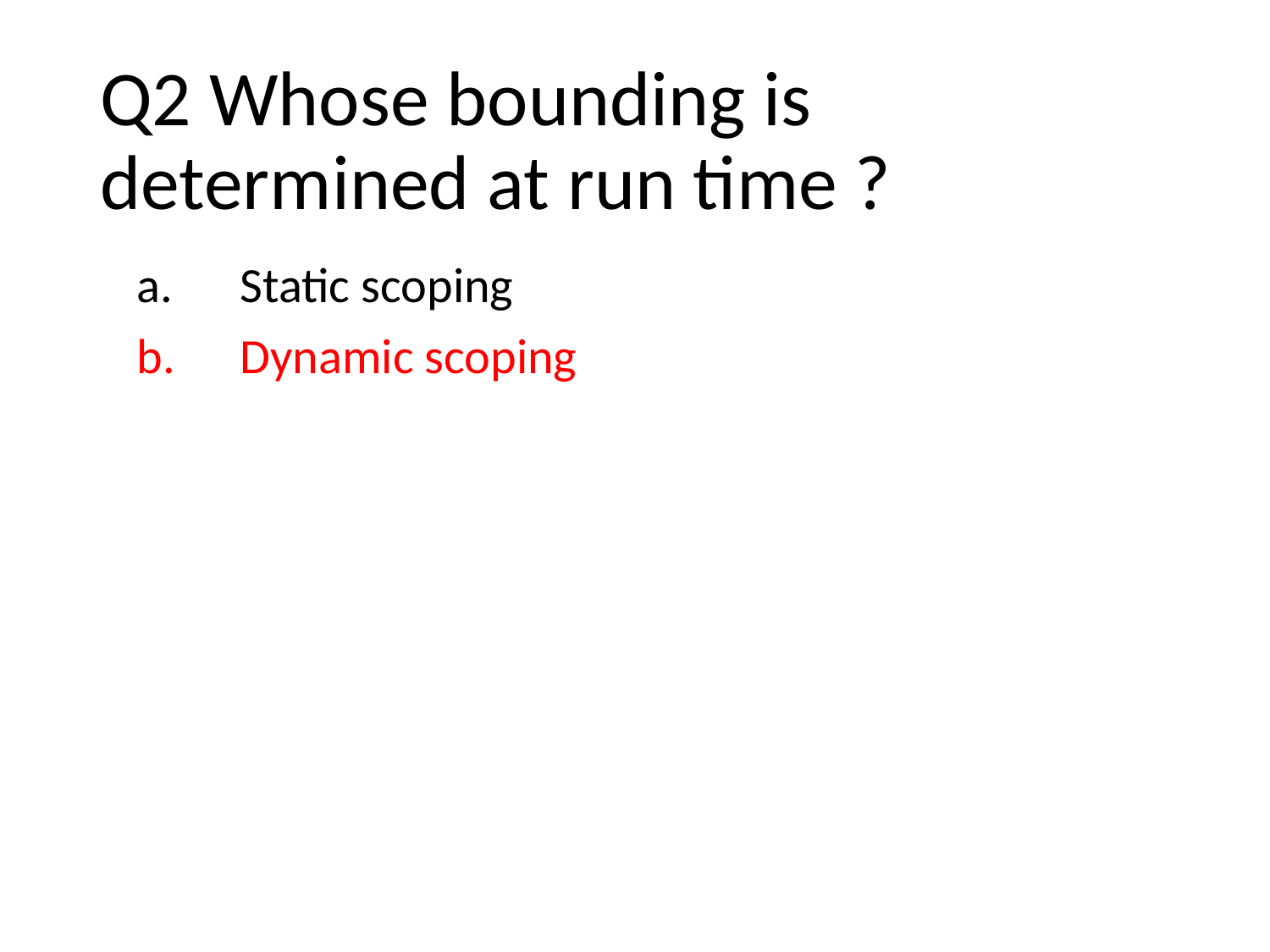

# Q2 Whose bounding is determined at run time ?
Static scoping
Dynamic scoping